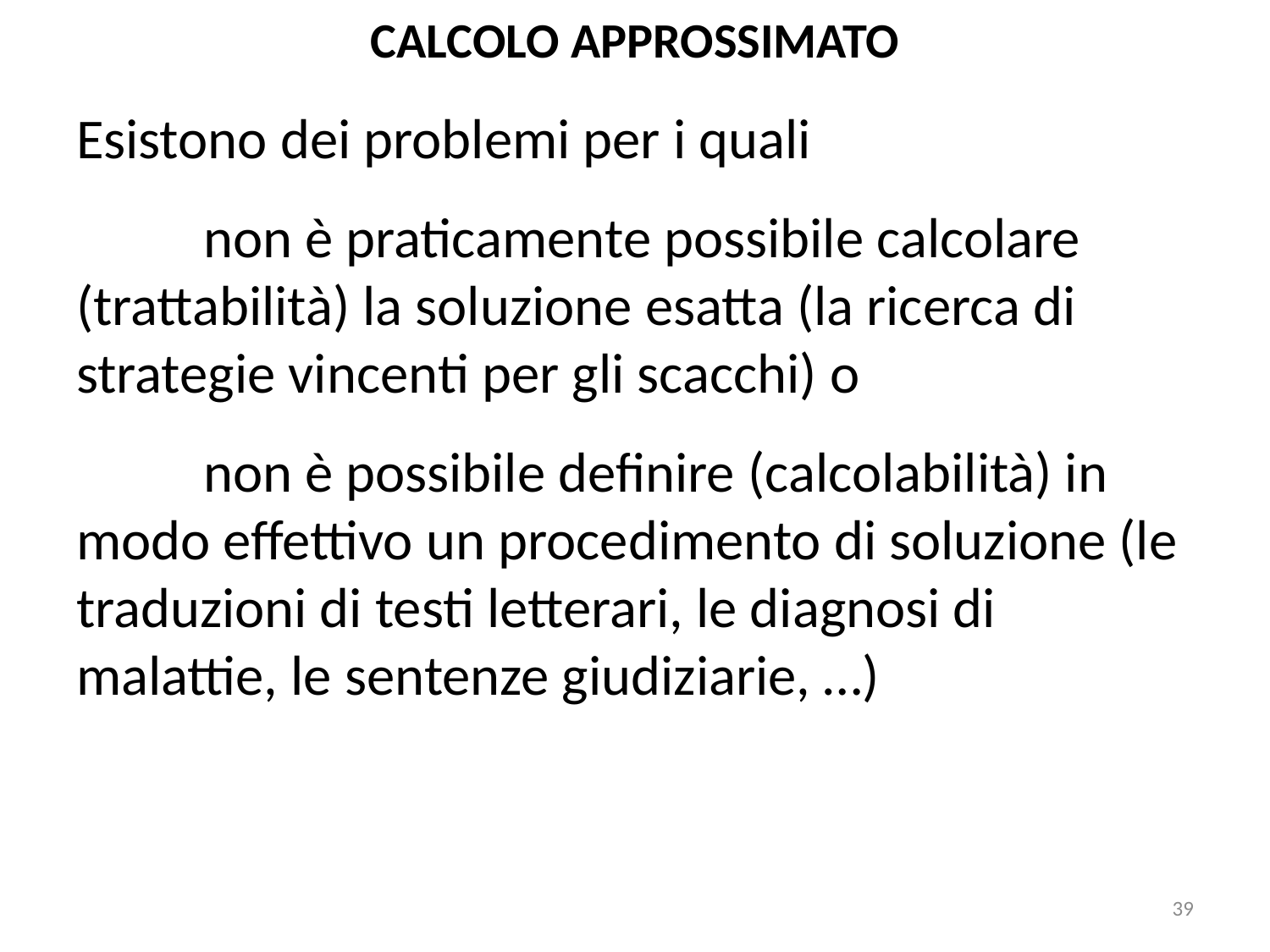

# CALCOLO APPROSSIMATO
Esistono dei problemi per i quali

	non è praticamente possibile calcolare (trattabilità) la soluzione esatta (la ricerca di strategie vincenti per gli scacchi) o

	non è possibile definire (calcolabilità) in modo effettivo un procedimento di soluzione (le traduzioni di testi letterari, le diagnosi di malattie, le sentenze giudiziarie, …)

39